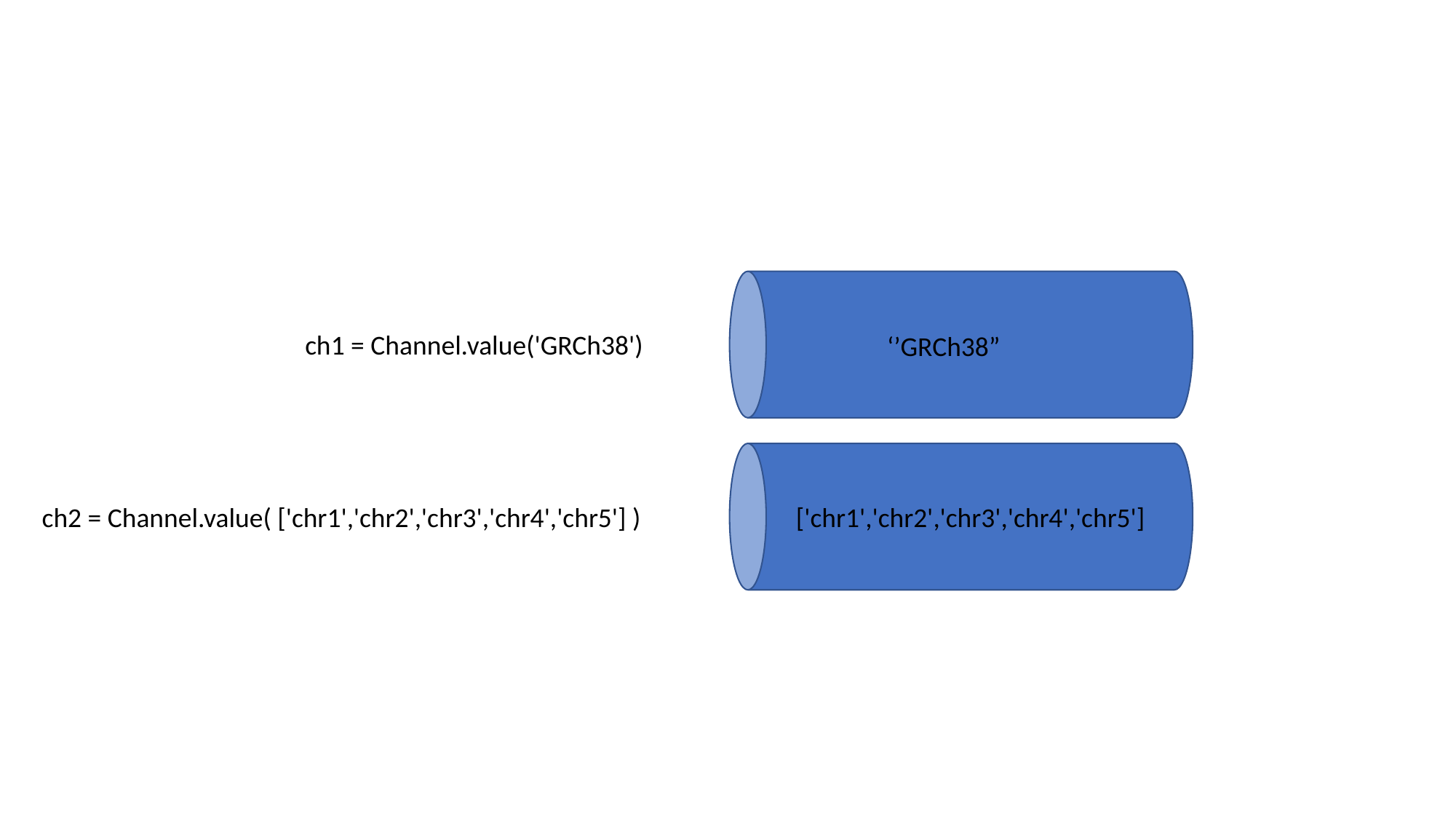

ch1 = Channel.value('GRCh38')
‘’GRCh38”
['chr1','chr2','chr3','chr4','chr5']
ch2 = Channel.value( ['chr1','chr2','chr3','chr4','chr5'] )